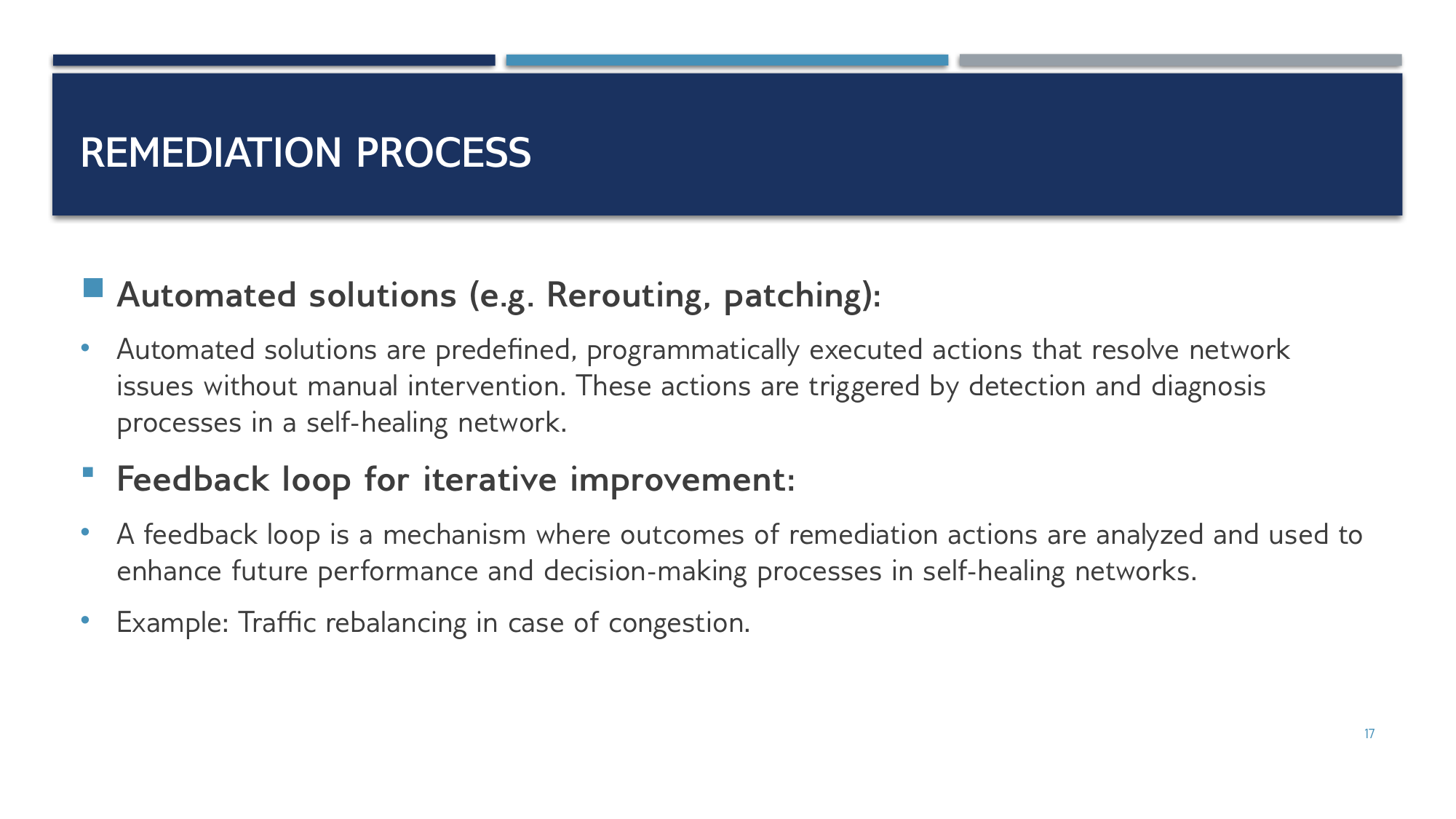

# Remediation Process
Automated solutions (e.g. Rerouting, patching):
Automated solutions are predefined, programmatically executed actions that resolve network issues without manual intervention. These actions are triggered by detection and diagnosis processes in a self-healing network.
Feedback loop for iterative improvement:
A feedback loop is a mechanism where outcomes of remediation actions are analyzed and used to enhance future performance and decision-making processes in self-healing networks.
Example: Traffic rebalancing in case of congestion.

17